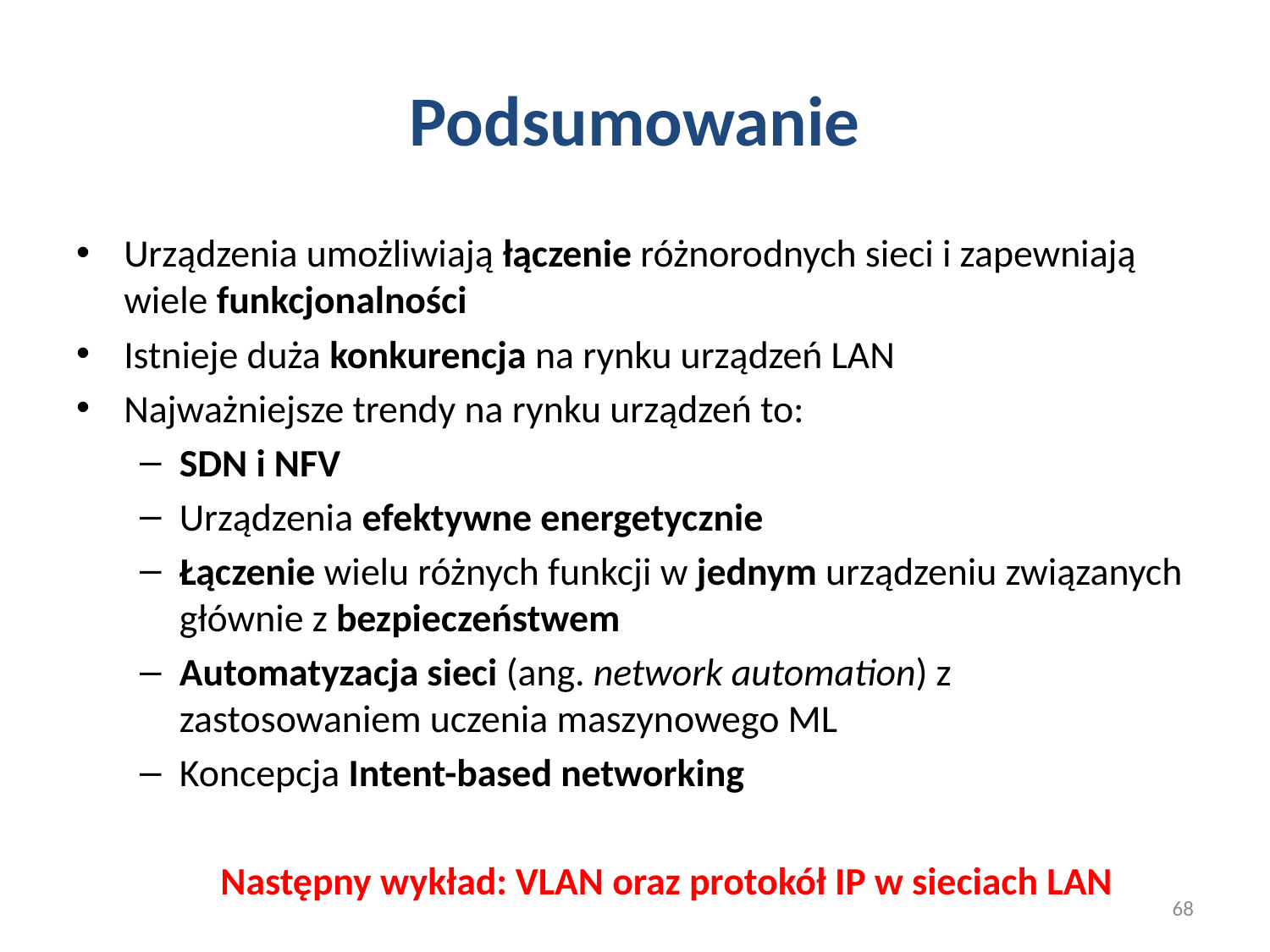

# Podsumowanie
Urządzenia umożliwiają łączenie różnorodnych sieci i zapewniają wiele funkcjonalności
Istnieje duża konkurencja na rynku urządzeń LAN
Najważniejsze trendy na rynku urządzeń to:
SDN i NFV
Urządzenia efektywne energetycznie
Łączenie wielu różnych funkcji w jednym urządzeniu związanych głównie z bezpieczeństwem
Automatyzacja sieci (ang. network automation) z zastosowaniem uczenia maszynowego ML
Koncepcja Intent-based networking

Następny wykład: VLAN oraz protokół IP w sieciach LAN

68